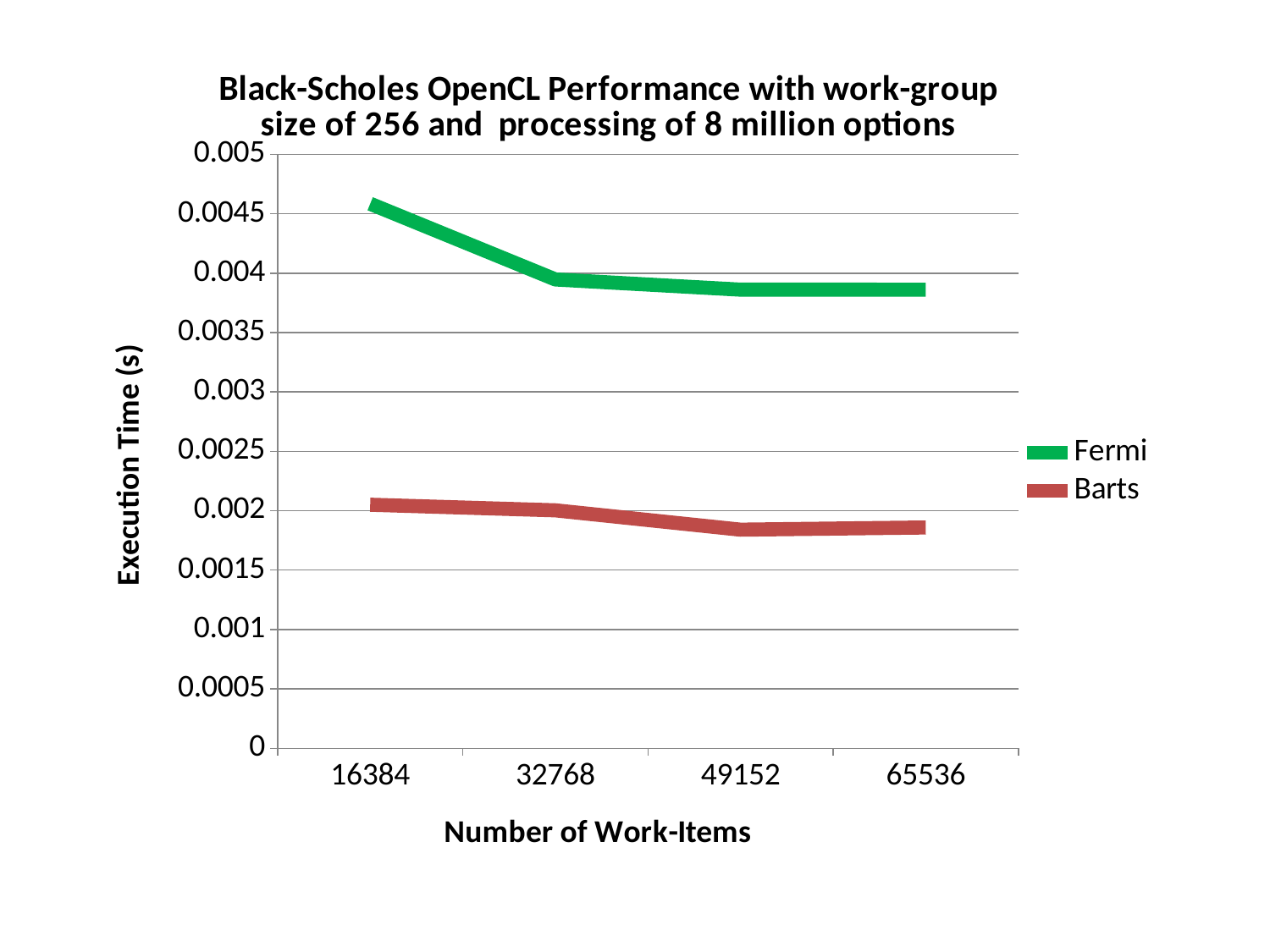

### Chart: Black-Scholes OpenCL Performance with work-group size of 256 and  processing of 8 million options

| Category |  |  |
|---|---|---|
| 16384.0 | 0.004584743 | 0.002050635 |
| 32768.0 | 0.0039476495 | 0.002003525 |
| 49152.0 | 0.0038615175 | 0.0018405385 |
| 65536.0 | 0.00386108 | 0.0018590335 |